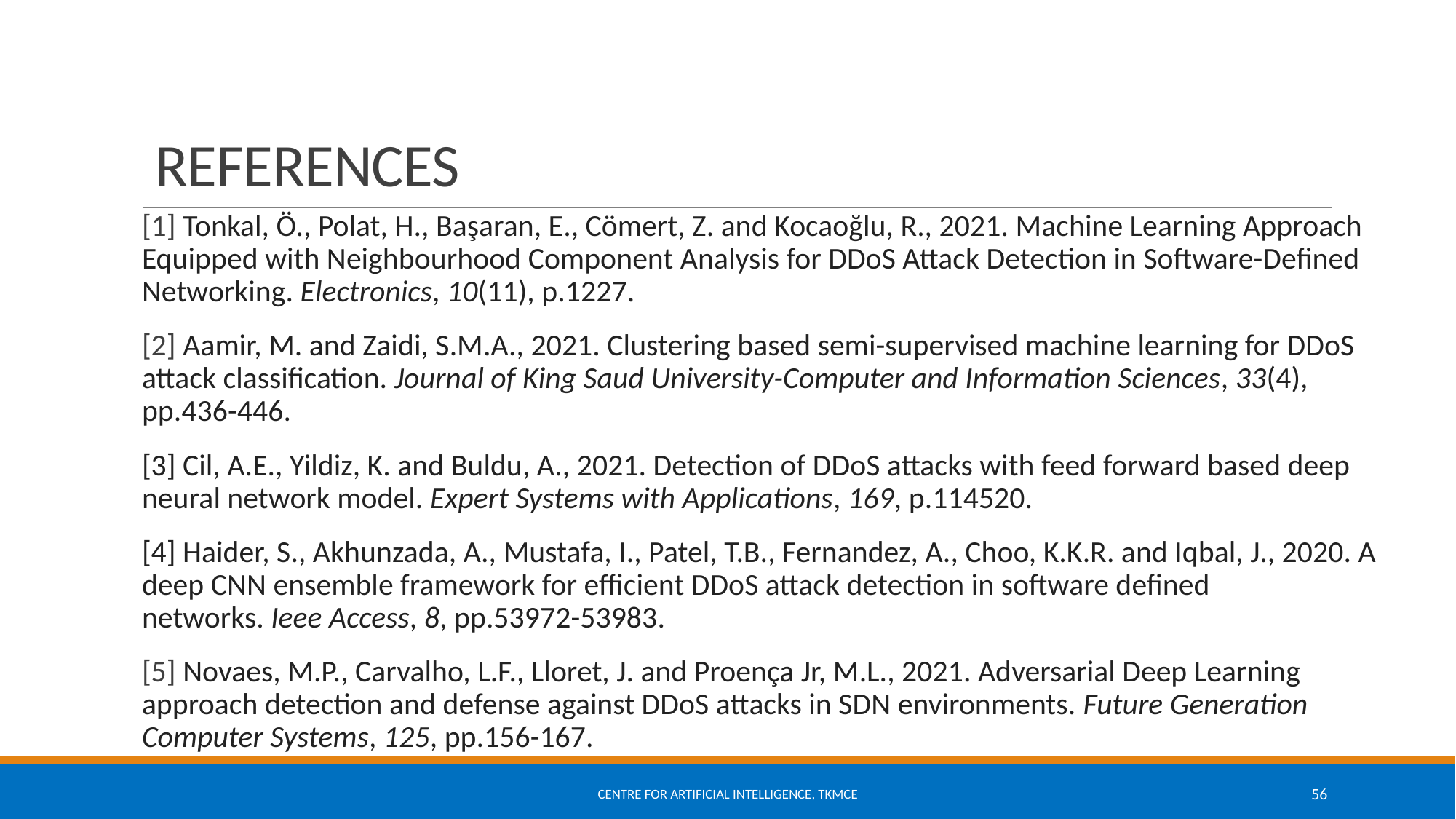

# REFERENCES
[1] Tonkal, Ö., Polat, H., Başaran, E., Cömert, Z. and Kocaoğlu, R., 2021. Machine Learning Approach Equipped with Neighbourhood Component Analysis for DDoS Attack Detection in Software-Defined Networking. Electronics, 10(11), p.1227.
[2] Aamir, M. and Zaidi, S.M.A., 2021. Clustering based semi-supervised machine learning for DDoS attack classification. Journal of King Saud University-Computer and Information Sciences, 33(4), pp.436-446.
[3] Cil, A.E., Yildiz, K. and Buldu, A., 2021. Detection of DDoS attacks with feed forward based deep neural network model. Expert Systems with Applications, 169, p.114520.
[4] Haider, S., Akhunzada, A., Mustafa, I., Patel, T.B., Fernandez, A., Choo, K.K.R. and Iqbal, J., 2020. A deep CNN ensemble framework for efficient DDoS attack detection in software defined networks. Ieee Access, 8, pp.53972-53983.
[5] Novaes, M.P., Carvalho, L.F., Lloret, J. and Proença Jr, M.L., 2021. Adversarial Deep Learning approach detection and defense against DDoS attacks in SDN environments. Future Generation Computer Systems, 125, pp.156-167.
Centre for Artificial Intelligence, TKMCE
56